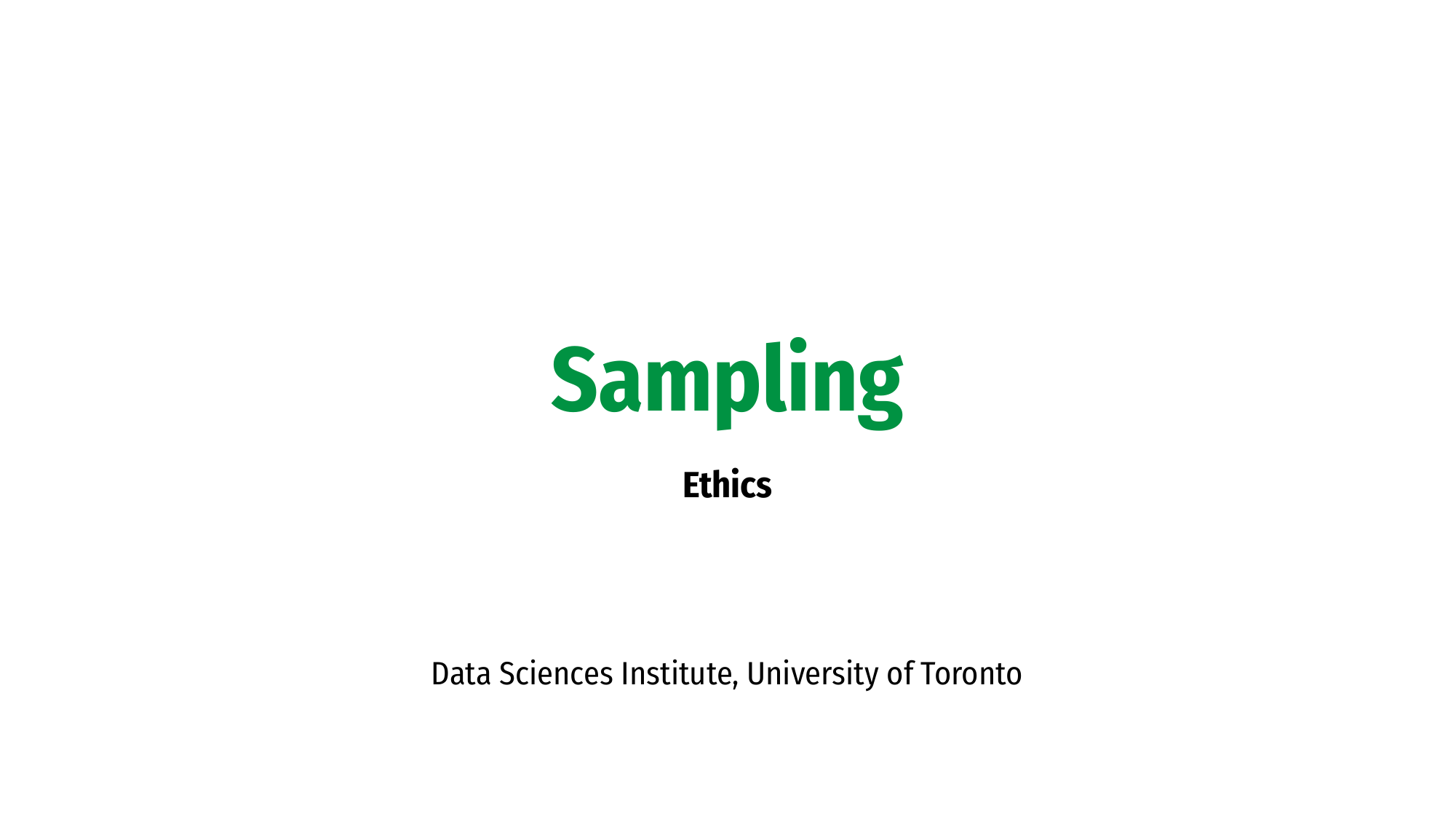

# Sampling
Ethics
Data Sciences Institute, University of Toronto